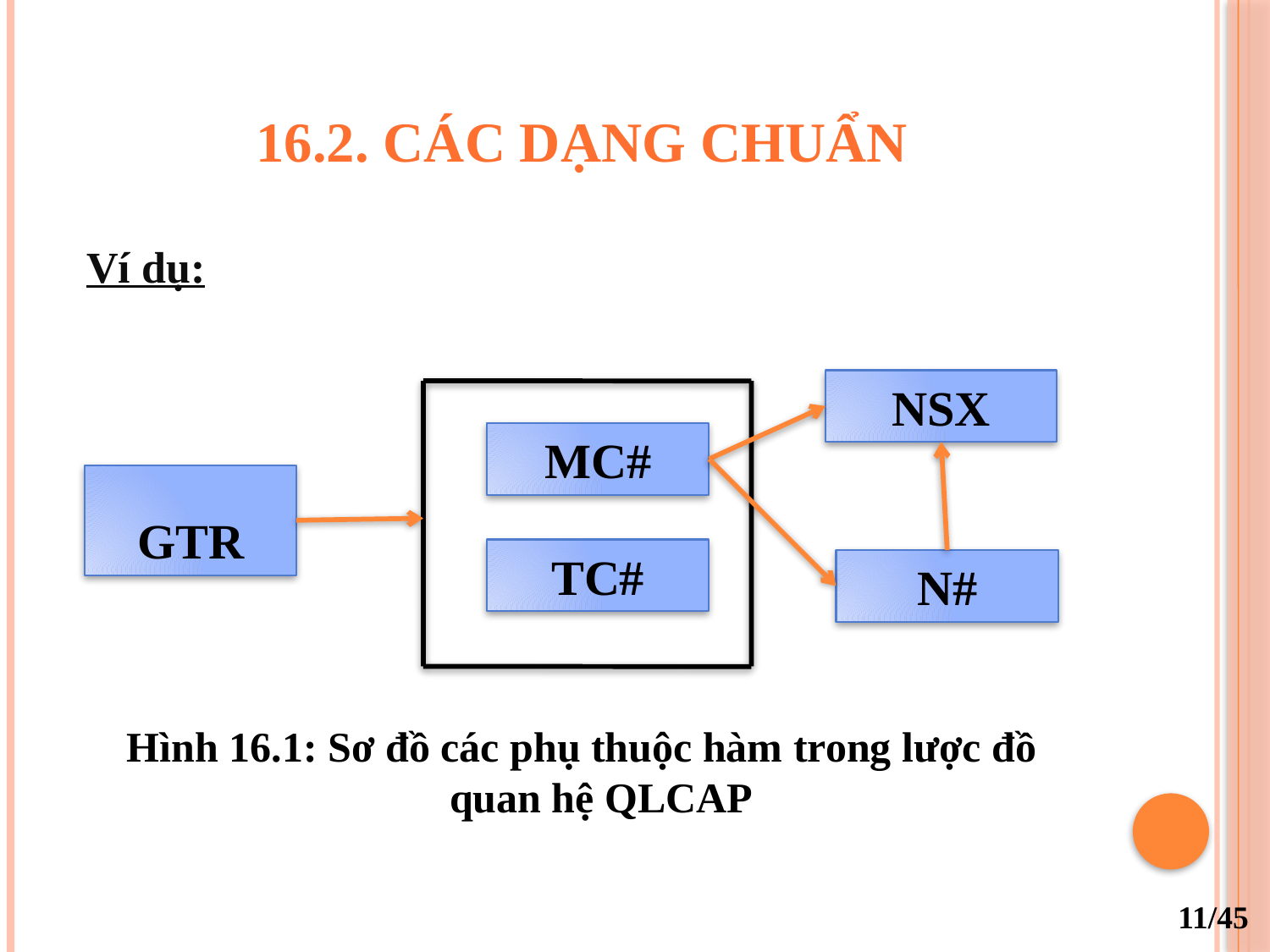

# 16.2. Các dạng chUẩn

Hình 16.1: Sơ đồ các phụ thuộc hàm trong lược đồ quan hệ QLCAP

Ví dụ:
NSX
MC#

GTR
TC#
N#
11/45